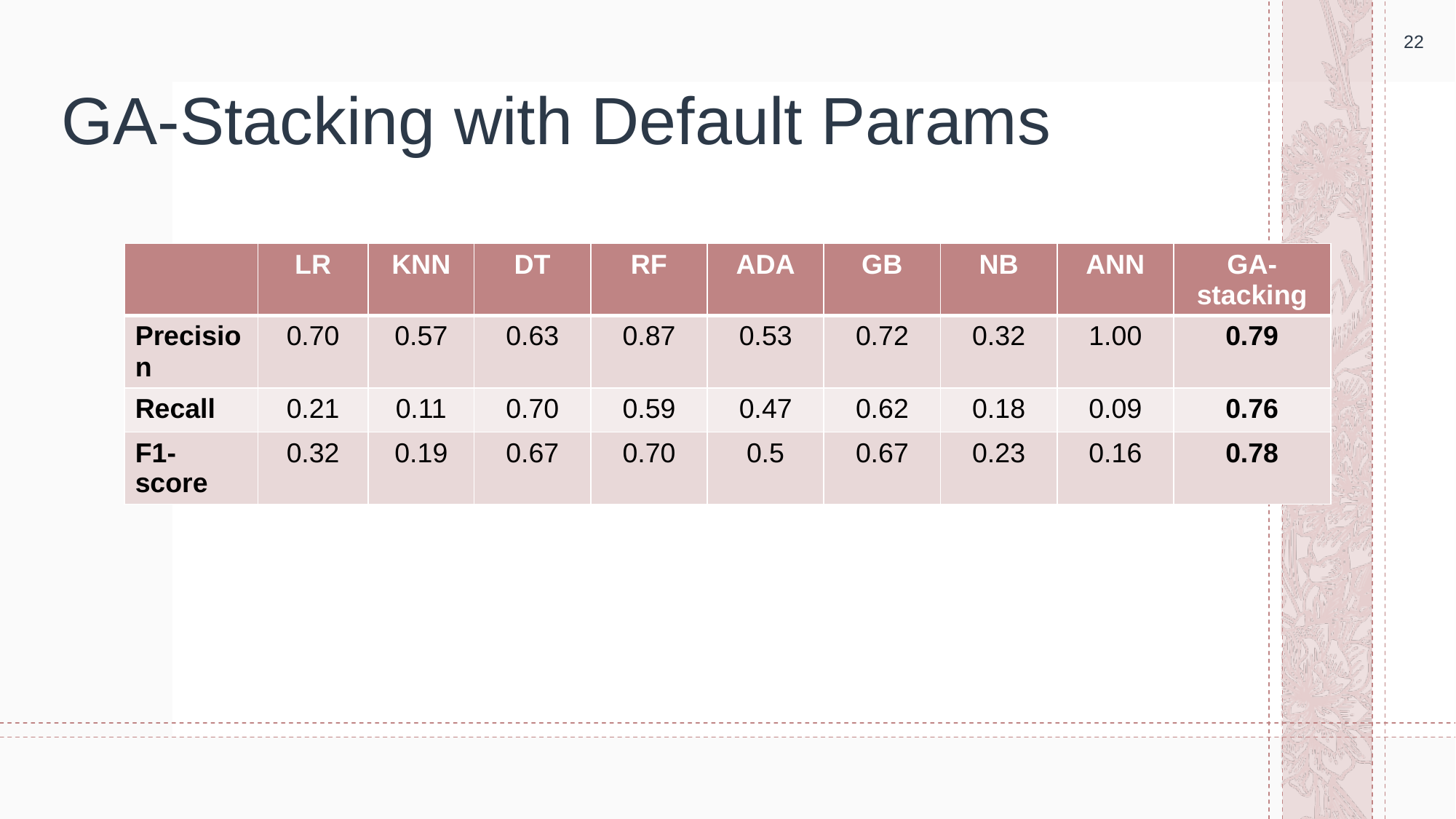

22
# GA-Stacking with Default Params
|  | LR | KNN | DT | RF | ADA | GB | NB | ANN | GA-stacking |
| --- | --- | --- | --- | --- | --- | --- | --- | --- | --- |
| Precision | 0.70 | 0.57 | 0.63 | 0.87 | 0.53 | 0.72 | 0.32 | 1.00 | 0.79 |
| Recall | 0.21 | 0.11 | 0.70 | 0.59 | 0.47 | 0.62 | 0.18 | 0.09 | 0.76 |
| F1-score | 0.32 | 0.19 | 0.67 | 0.70 | 0.5 | 0.67 | 0.23 | 0.16 | 0.78 |